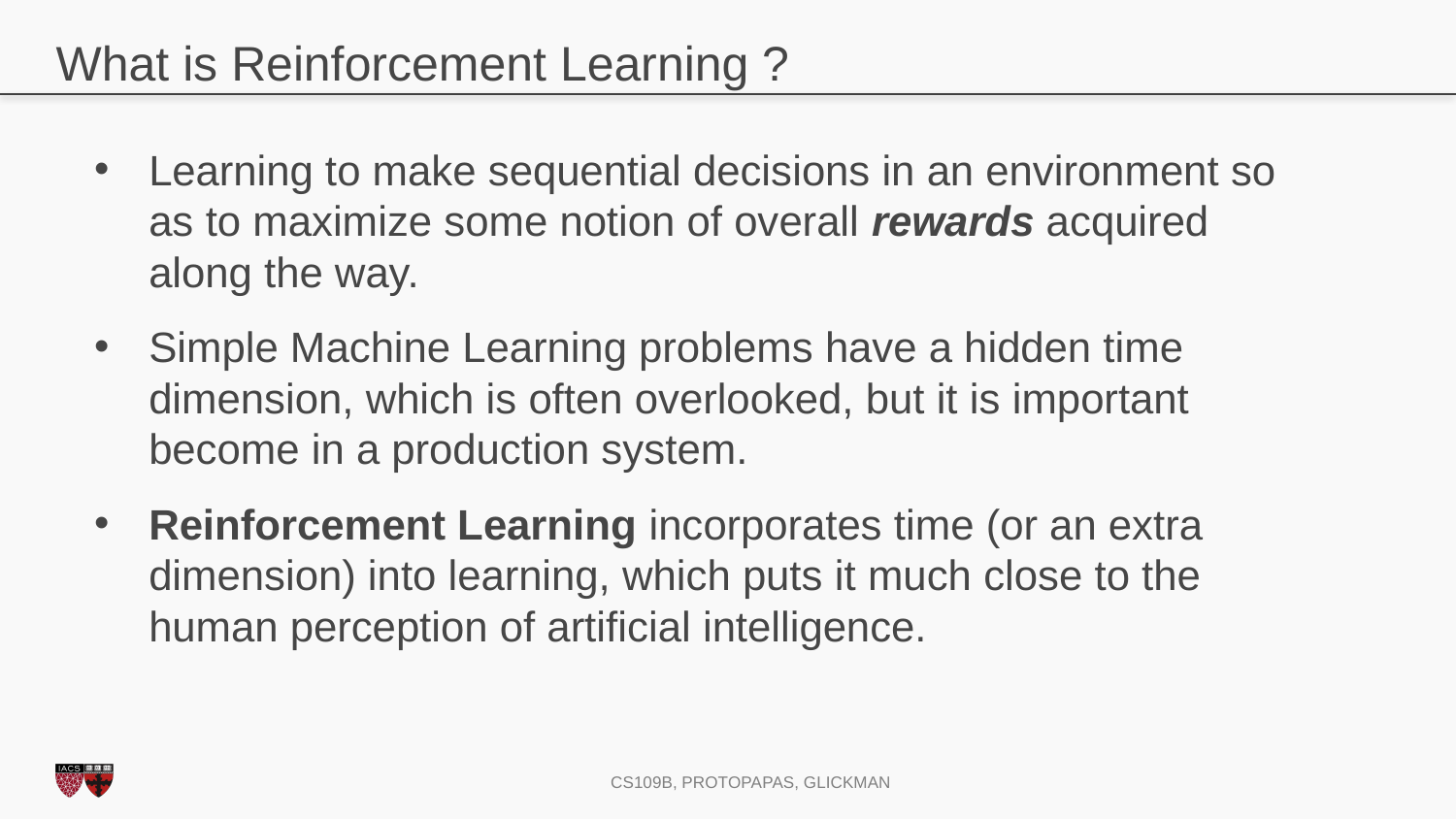

# What is Reinforcement Learning ?
Learning to make sequential decisions in an environment so as to maximize some notion of overall rewards acquired along the way.
Simple Machine Learning problems have a hidden time dimension, which is often overlooked, but it is important become in a production system.
Reinforcement Learning incorporates time (or an extra dimension) into learning, which puts it much close to the human perception of artificial intelligence.